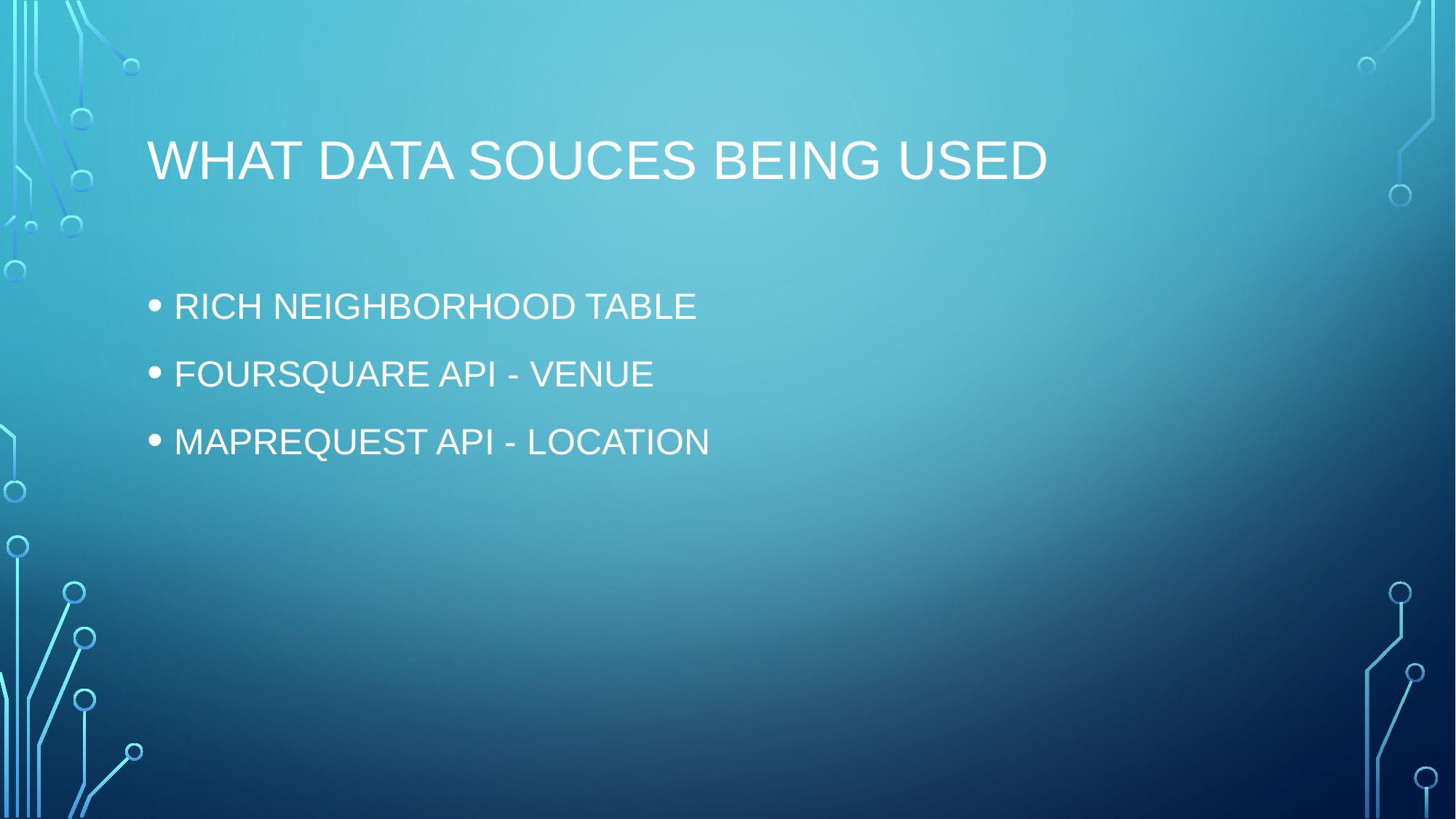

# WHAT DATA SOUCES BEING USED
RICH NEIGHBORHOOD TABLE
FOURSQUARE API - VENUE
MAPREQUEST API - LOCATION